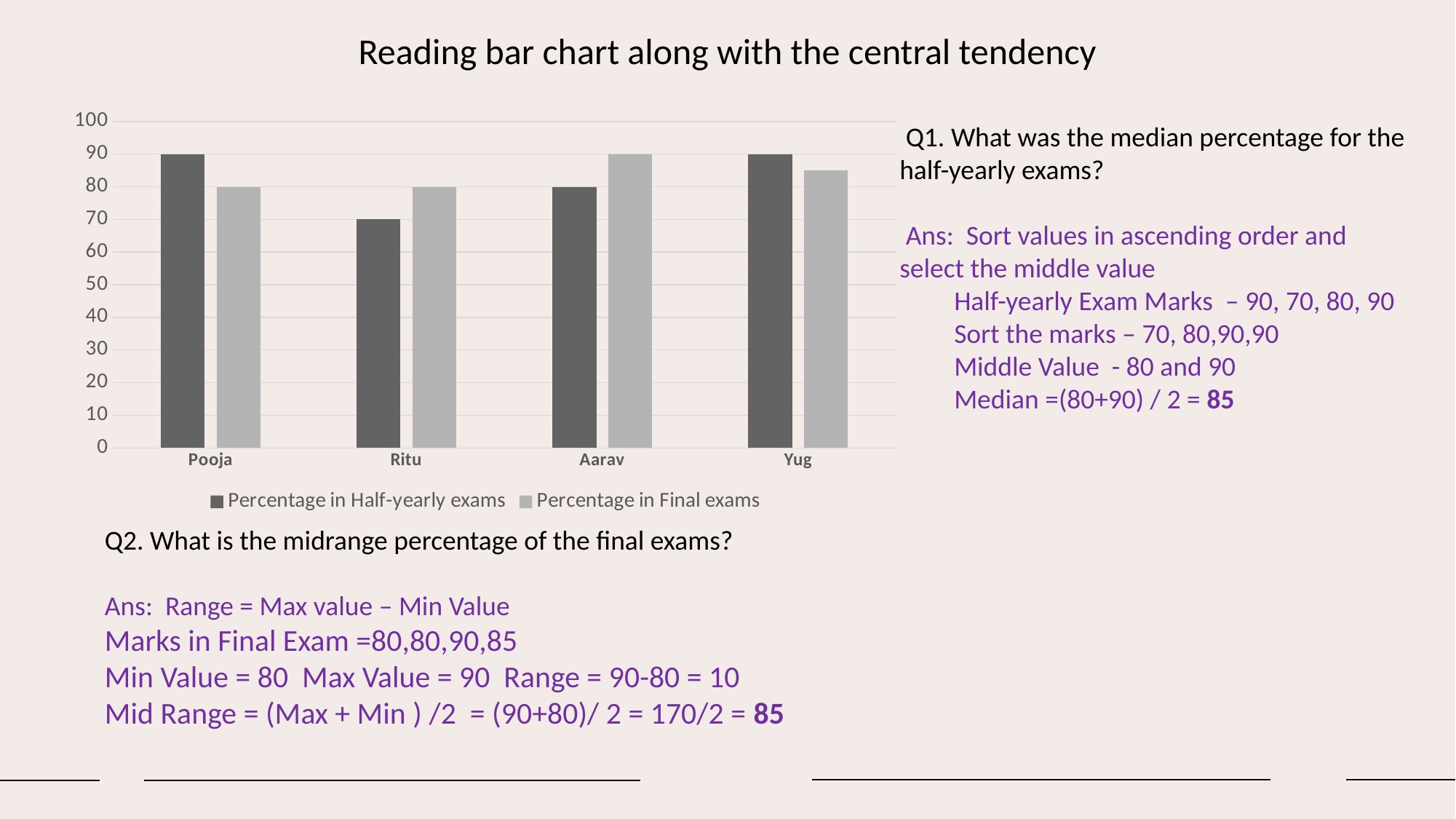

# Reading bar chart along with the central tendency

### Chart

| Category | Percentage in Half-yearly exams | Percentage in Final exams |
|---|---|---|
| Pooja | 90.0 | 80.0 |
| Ritu | 70.0 | 80.0 |
| Aarav | 80.0 | 90.0 |
| Yug | 90.0 | 85.0 |
 Q1. What was the median percentage for the half-yearly exams?

 Ans:  Sort values in ascending order and select the middle value
Half-yearly Exam Marks  – 90, 70, 80, 90
Sort the marks – 70, 80,90,90
Middle Value  - 80 and 90
Median =(80+90) / 2 = 85
Q2. What is the midrange percentage of the final exams?

Ans:  Range = Max value – Min Value
Marks in Final Exam =80,80,90,85
Min Value = 80  Max Value = 90  Range = 90-80 = 10
Mid Range = (Max + Min ) /2  = (90+80)/ 2 = 170/2 = 85